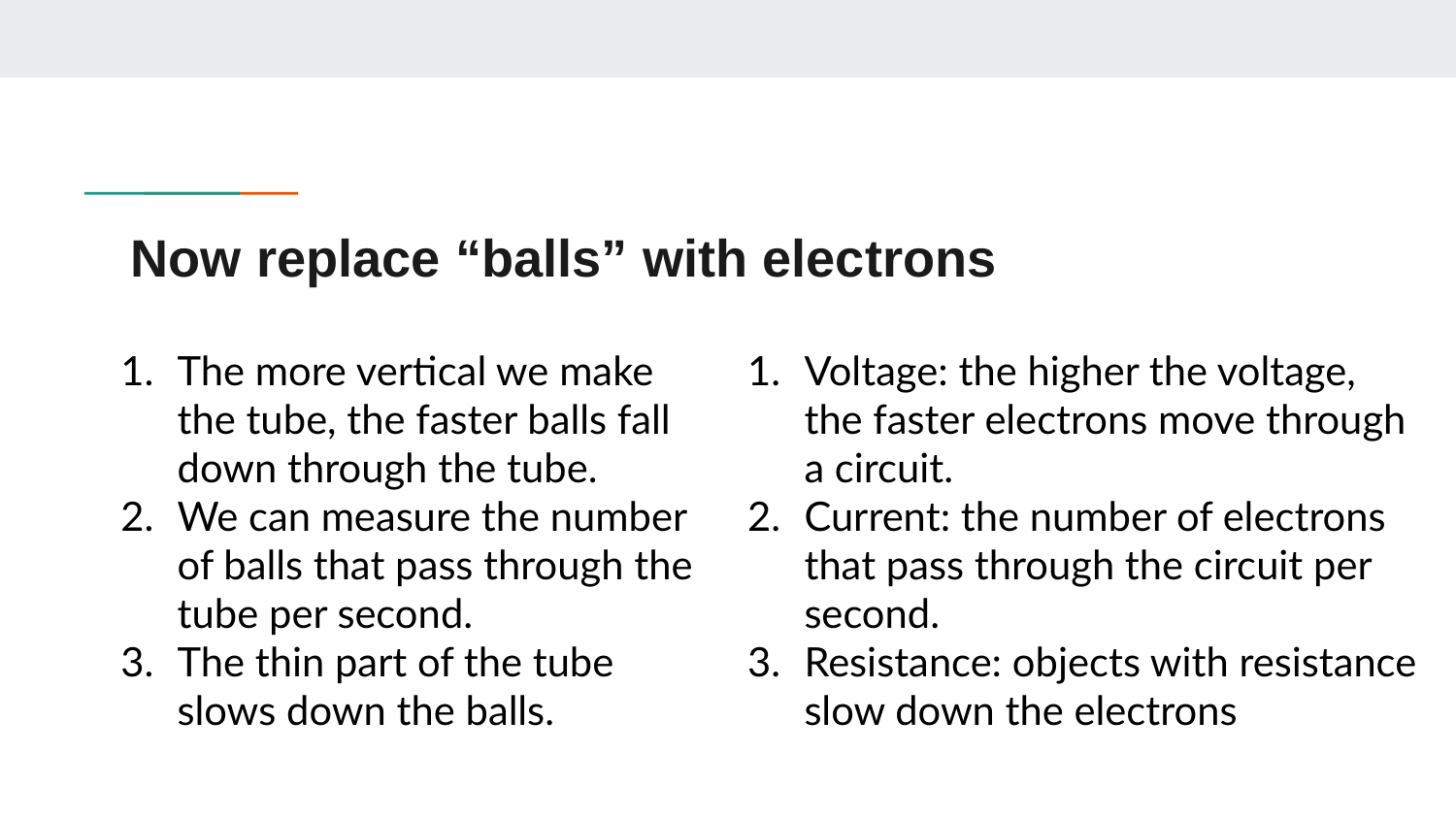

# Now replace “balls” with electrons
The more vertical we make the tube, the faster balls fall down through the tube.
We can measure the number of balls that pass through the tube per second.
The thin part of the tube slows down the balls.

Voltage: the higher the voltage, the faster electrons move through a circuit.
Current: the number of electrons that pass through the circuit per second.
Resistance: objects with resistance slow down the electrons